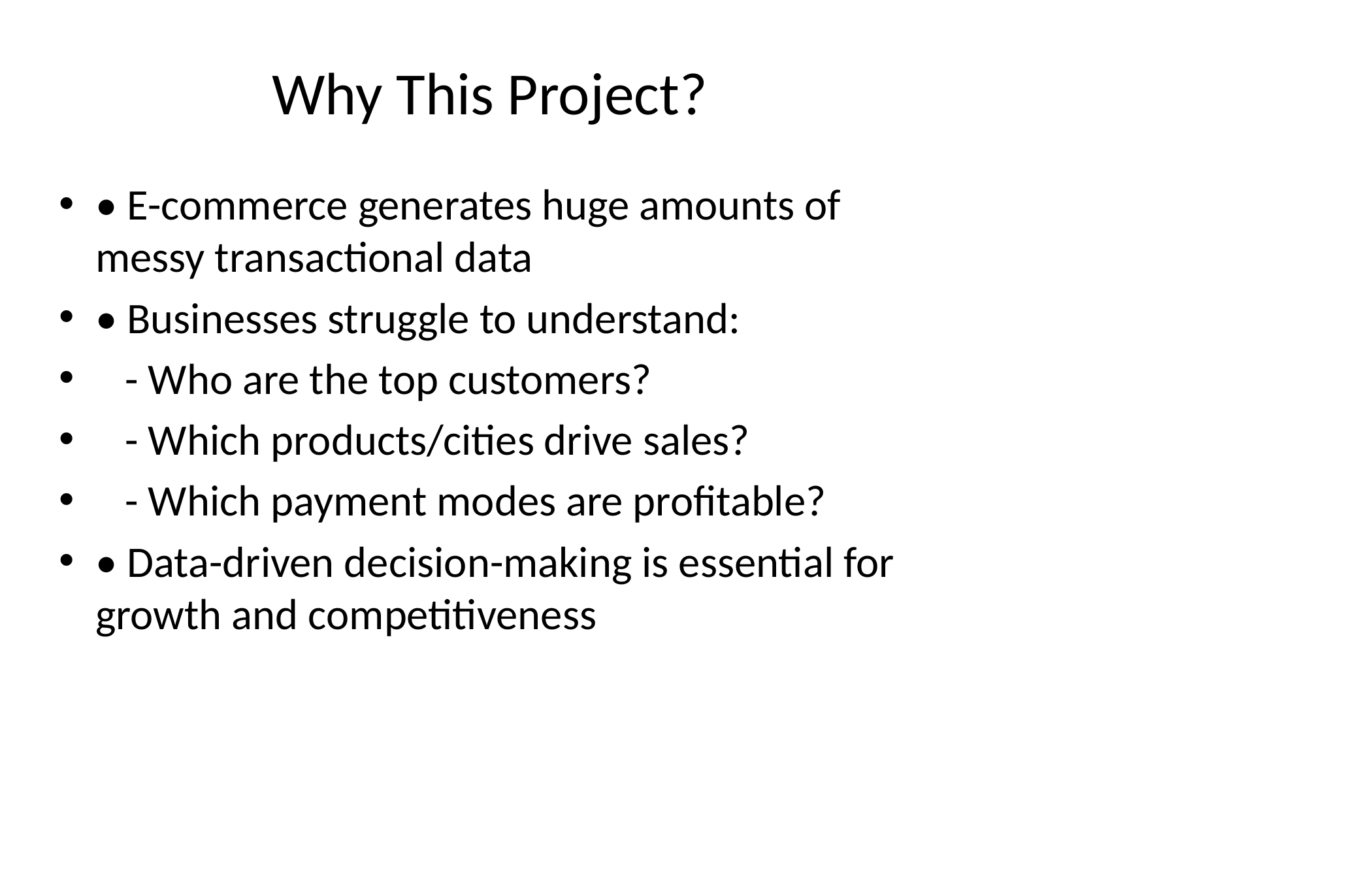

# Why This Project?
• E-commerce generates huge amounts of messy transactional data
• Businesses struggle to understand:
   - Who are the top customers?
   - Which products/cities drive sales?
   - Which payment modes are profitable?
• Data-driven decision-making is essential for growth and competitiveness